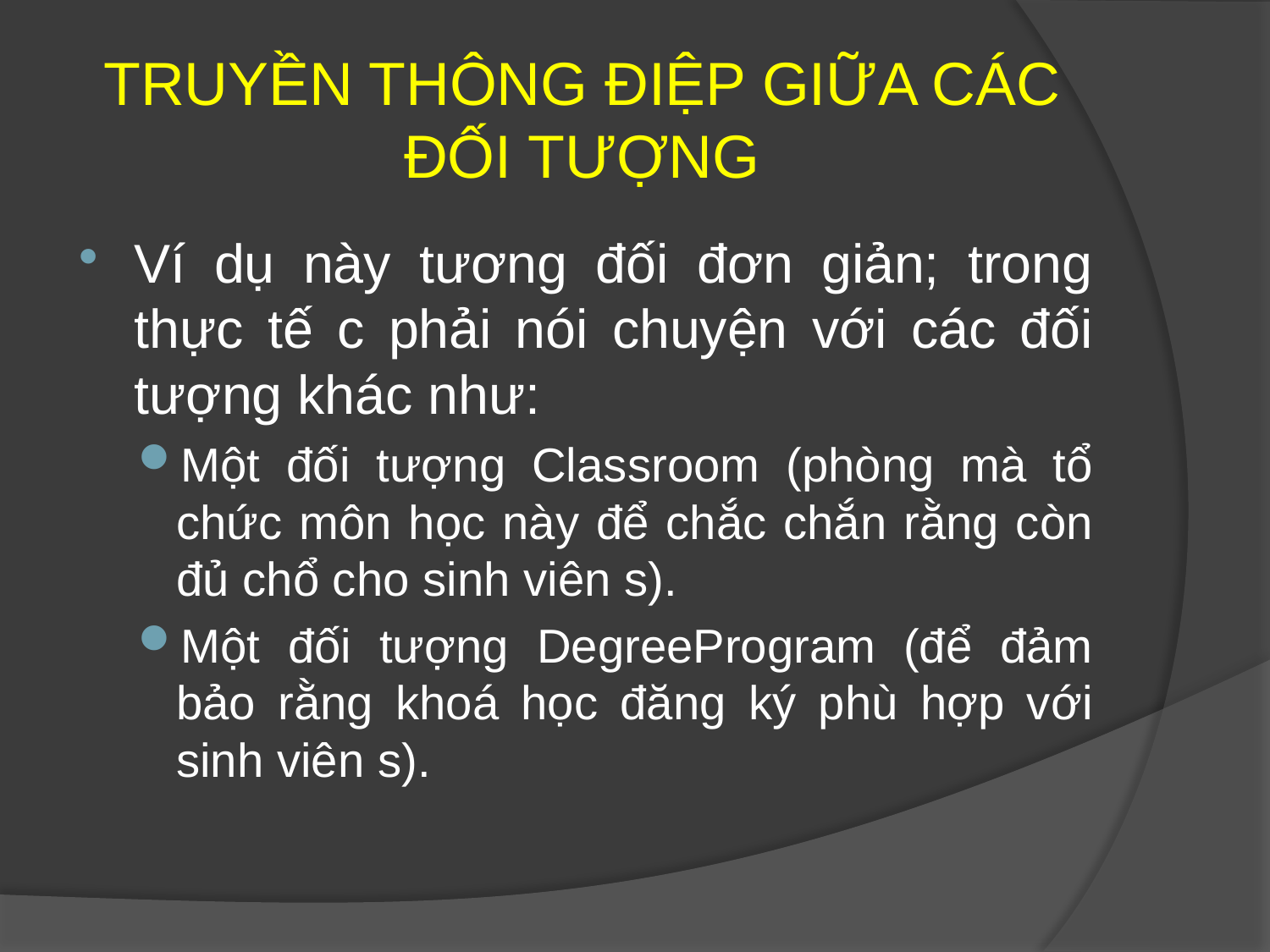

# TRUYỀN THÔNG ĐIỆP GIỮA CÁC ĐỐI TƯỢNG
Ví dụ này tương đối đơn giản; trong thực tế c phải nói chuyện với các đối tượng khác như:
Một đối tượng Classroom (phòng mà tổ chức môn học này để chắc chắn rằng còn đủ chổ cho sinh viên s).
Một đối tượng DegreeProgram (để đảm bảo rằng khoá học đăng ký phù hợp với sinh viên s).